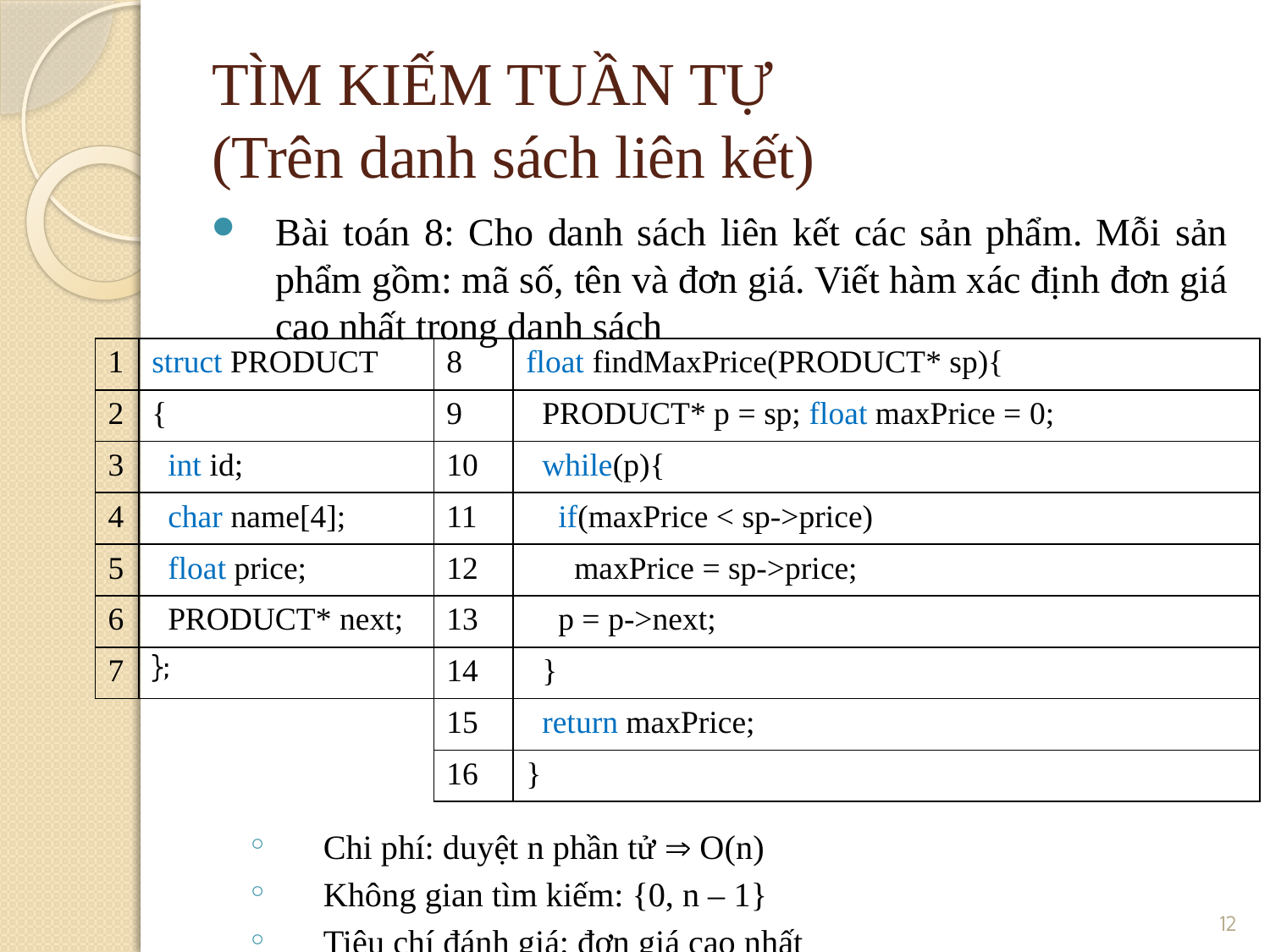

TÌM KIẾM TUẦN TỰ
(Trên danh sách liên kết)
Bài toán 8: Cho danh sách liên kết các sản phẩm. Mỗi sản phẩm gồm: mã số, tên và đơn giá. Viết hàm xác định đơn giá cao nhất trong danh sách

Chi phí: duyệt n phần tử ⇒ O(n)
Không gian tìm kiếm: {0, n – 1}
Tiêu chí đánh giá: đơn giá cao nhất
| 1 | struct PRODUCT |
| --- | --- |
| 2 | { |
| 3 | int id; |
| 4 | char name[4]; |
| 5 | float price; |
| 6 | PRODUCT\* next; |
| 7 | }; |
| 8 | float findMaxPrice(PRODUCT\* sp){ |
| --- | --- |
| 9 | PRODUCT\* p = sp; float maxPrice = 0; |
| 10 | while(p){ |
| 11 | if(maxPrice < sp->price) |
| 12 | maxPrice = sp->price; |
| 13 | p = p->next; |
| 14 | } |
| 15 | return maxPrice; |
| 16 | } |
12